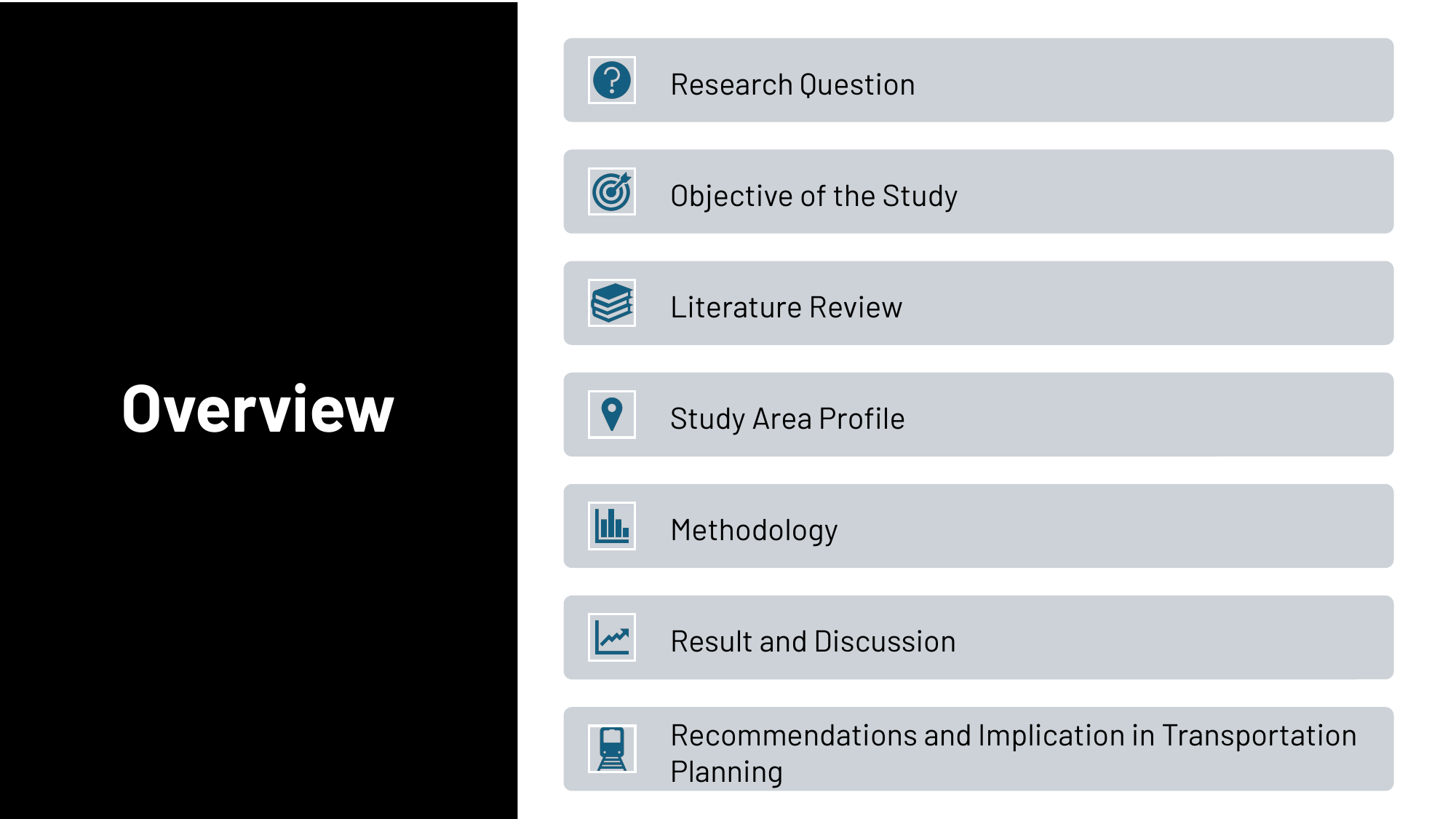

# Overview
Research Question
Objective of the Study
Literature Review
Study Area Profile
Methodology
Result and Discussion
Recommendations and Implication in Transportation Planning